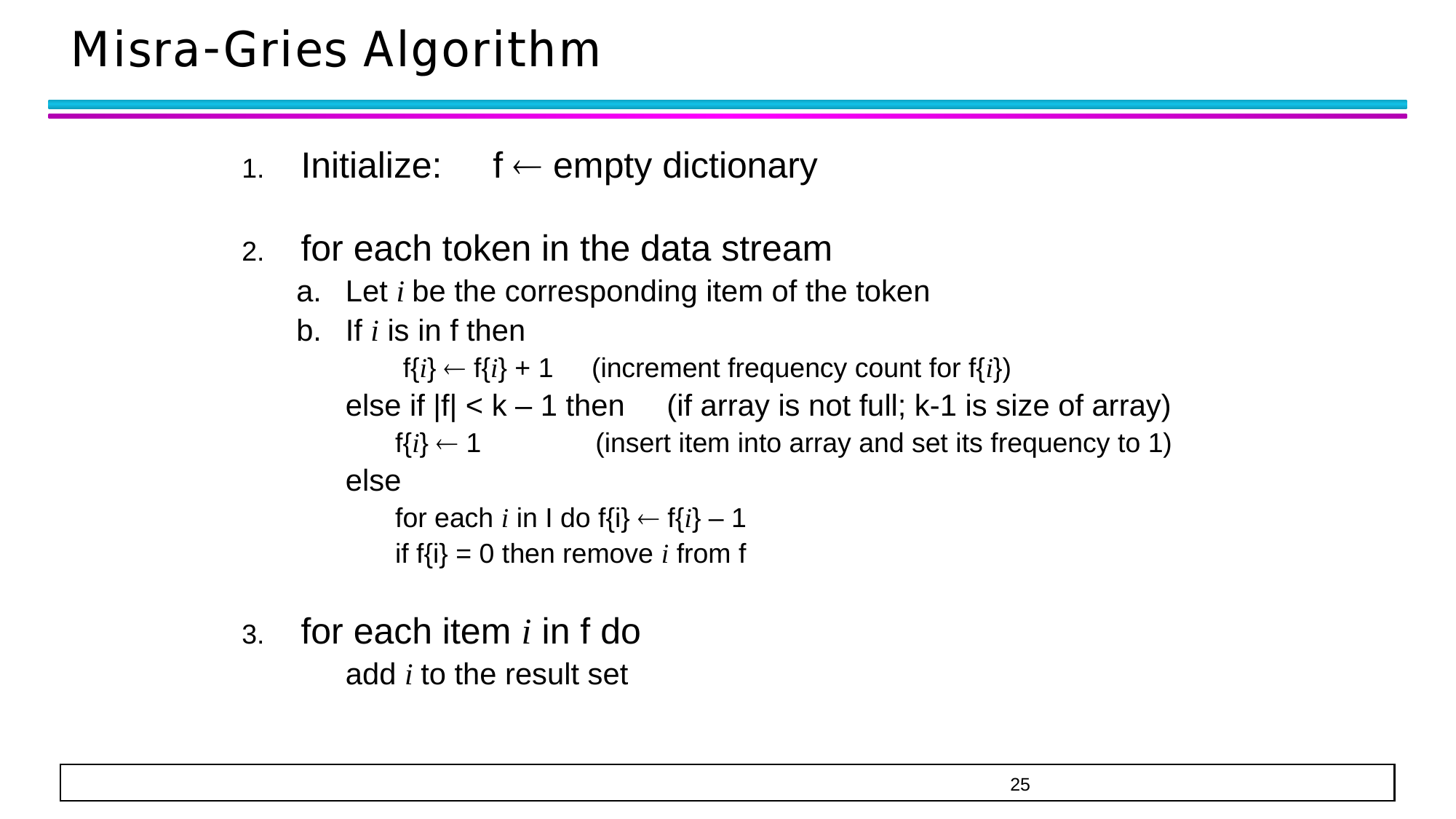

# Misra-Gries Algorithm
Initialize:     f ← empty dictionary

for each token in the data stream
Let i be the corresponding item of the token
If i is in f then
	 f{i} ← f{i} + 1     (increment frequency count for f{i})
	else if |f| < k – 1 then     (if array is not full; k-1 is size of array)
	f{i} ← 1               (insert item into array and set its frequency to 1)
	else
	for each i in I do f{i} ← f{i} – 1
	if f{i} = 0 then remove i from f

for each item i in f do
	add i to the result set